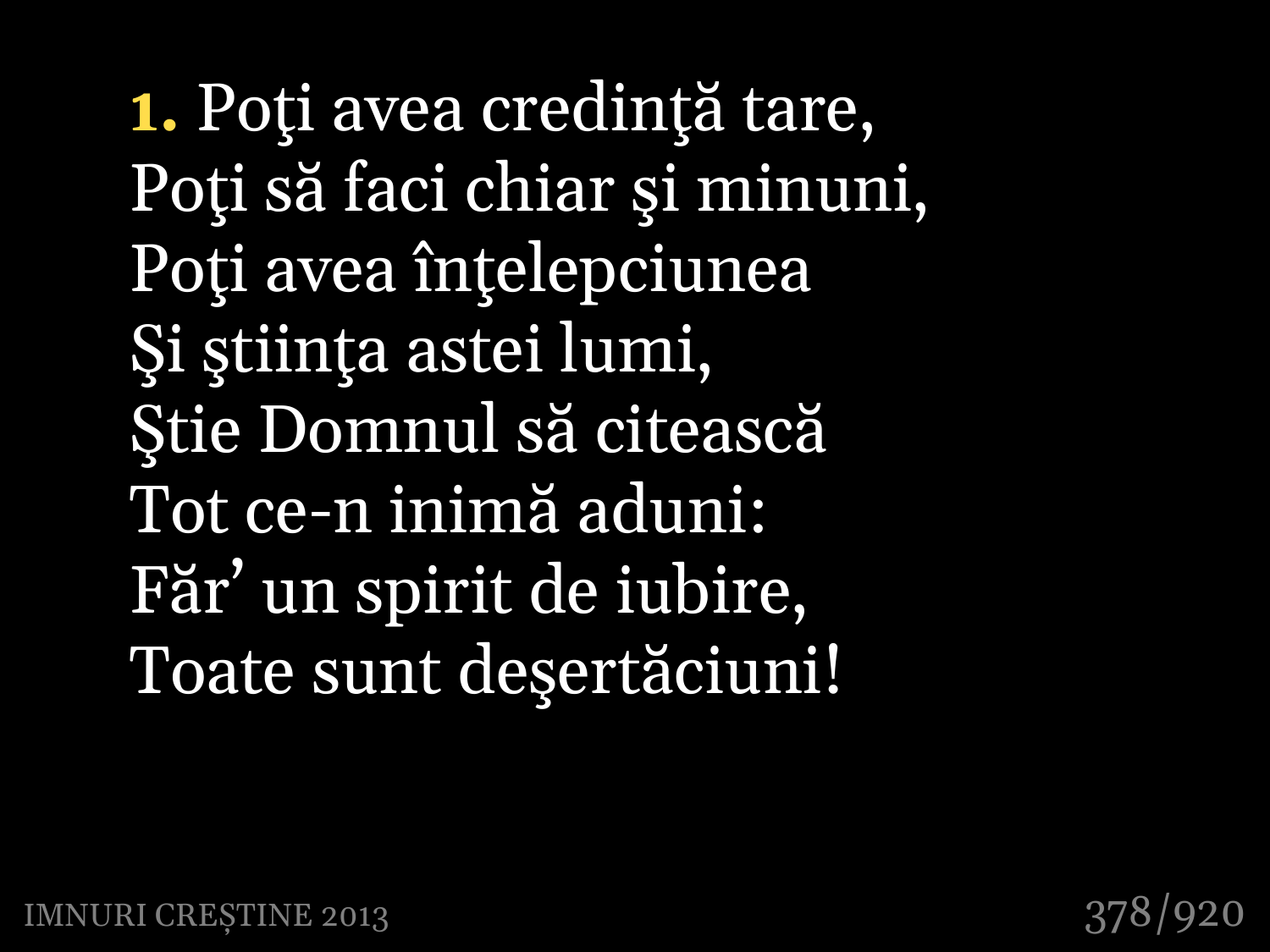

1. Poţi avea credinţă tare,
Poţi să faci chiar şi minuni,
Poţi avea înţelepciunea
Şi ştiinţa astei lumi,
Ştie Domnul să citească
Tot ce-n inimă aduni:
Făr’ un spirit de iubire,
Toate sunt deşertăciuni!
378/920
IMNURI CREȘTINE 2013